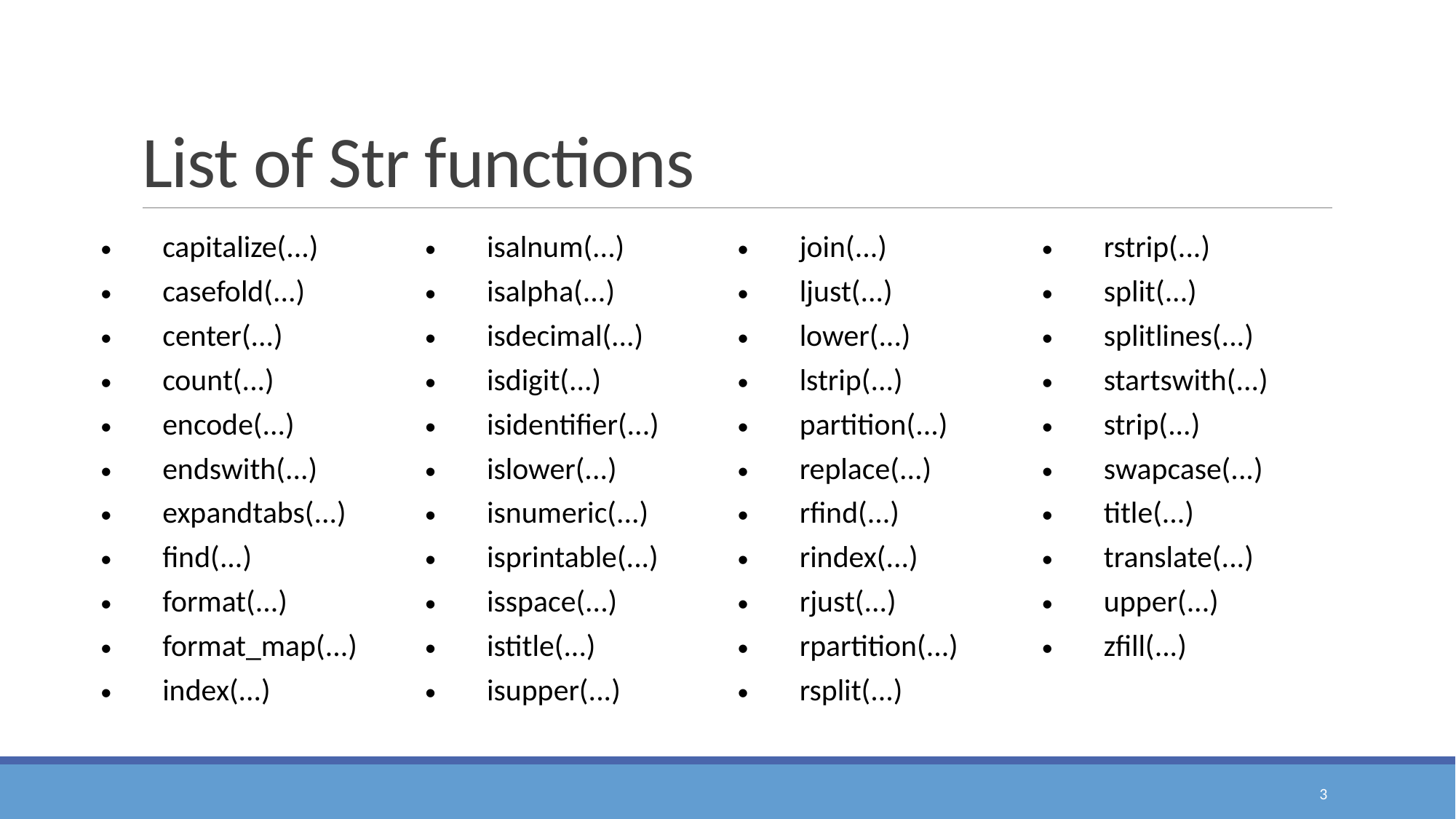

# List of Str functions
| capitalize(...) | isalnum(...) | join(...) | rstrip(...) |
| --- | --- | --- | --- |
| casefold(...) | isalpha(...) | ljust(...) | split(...) |
| center(...) | isdecimal(...) | lower(...) | splitlines(...) |
| count(...) | isdigit(...) | lstrip(...) | startswith(...) |
| encode(...) | isidentifier(...) | partition(...) | strip(...) |
| endswith(...) | islower(...) | replace(...) | swapcase(...) |
| expandtabs(...) | isnumeric(...) | rfind(...) | title(...) |
| find(...) | isprintable(...) | rindex(...) | translate(...) |
| format(...) | isspace(...) | rjust(...) | upper(...) |
| format\_map(...) | istitle(...) | rpartition(...) | zfill(...) |
| index(...) | isupper(...) | rsplit(...) |  |
3